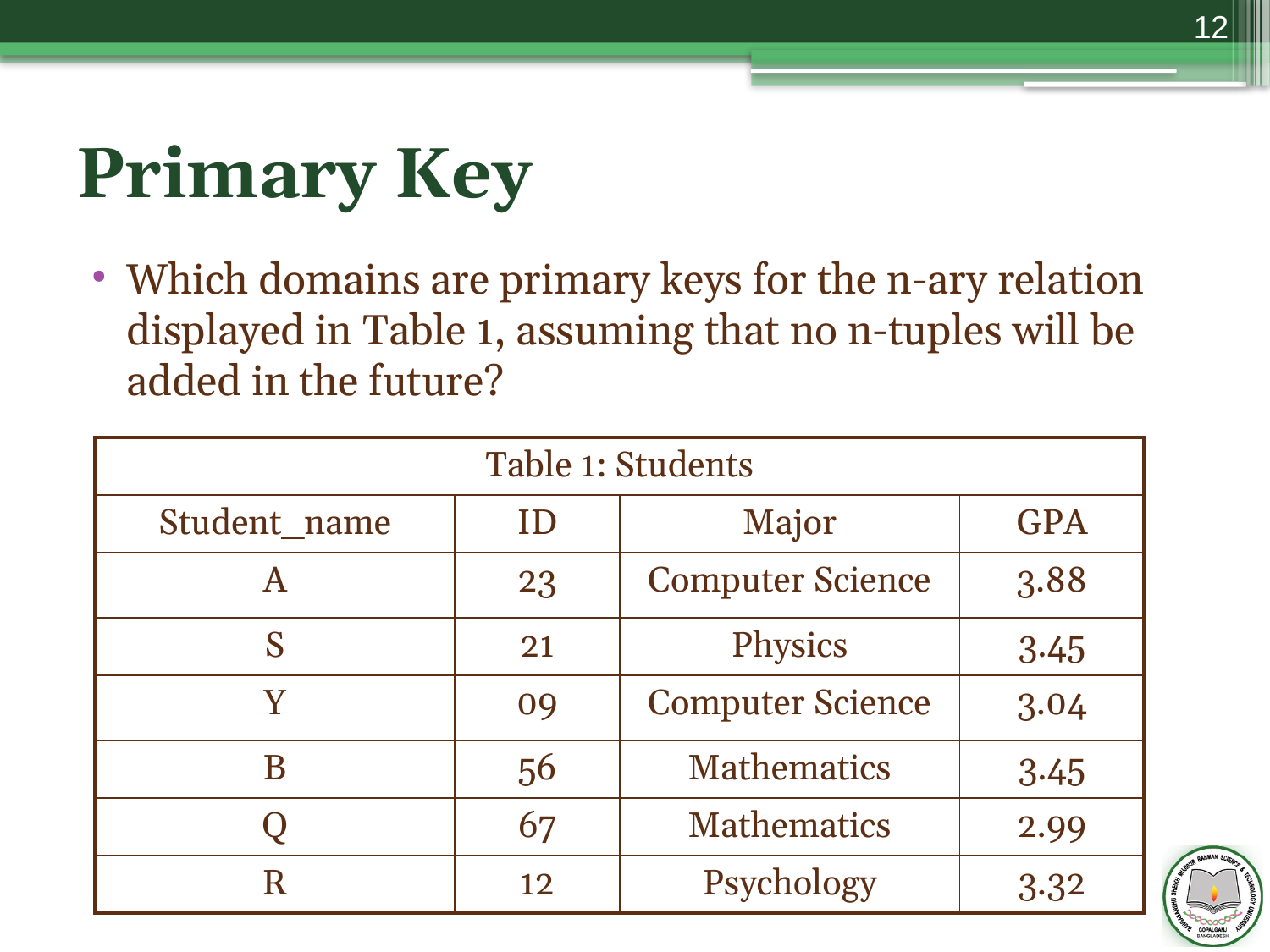

12
# Primary Key
Which domains are primary keys for the n-ary relation displayed in Table 1, assuming that no n-tuples will be added in the future?

| Table 1: Students |  |  |  |
| --- | --- | --- | --- |
| Student\_name | ID | Major | GPA |
| A | 23 | Computer Science | 3.88 |
| S | 21 | Physics | 3.45 |
| Y | 09 | Computer Science | 3.04 |
| B | 56 | Mathematics | 3.45 |
| Q | 67 | Mathematics | 2.99 |
| R | 12 | Psychology | 3.32 |